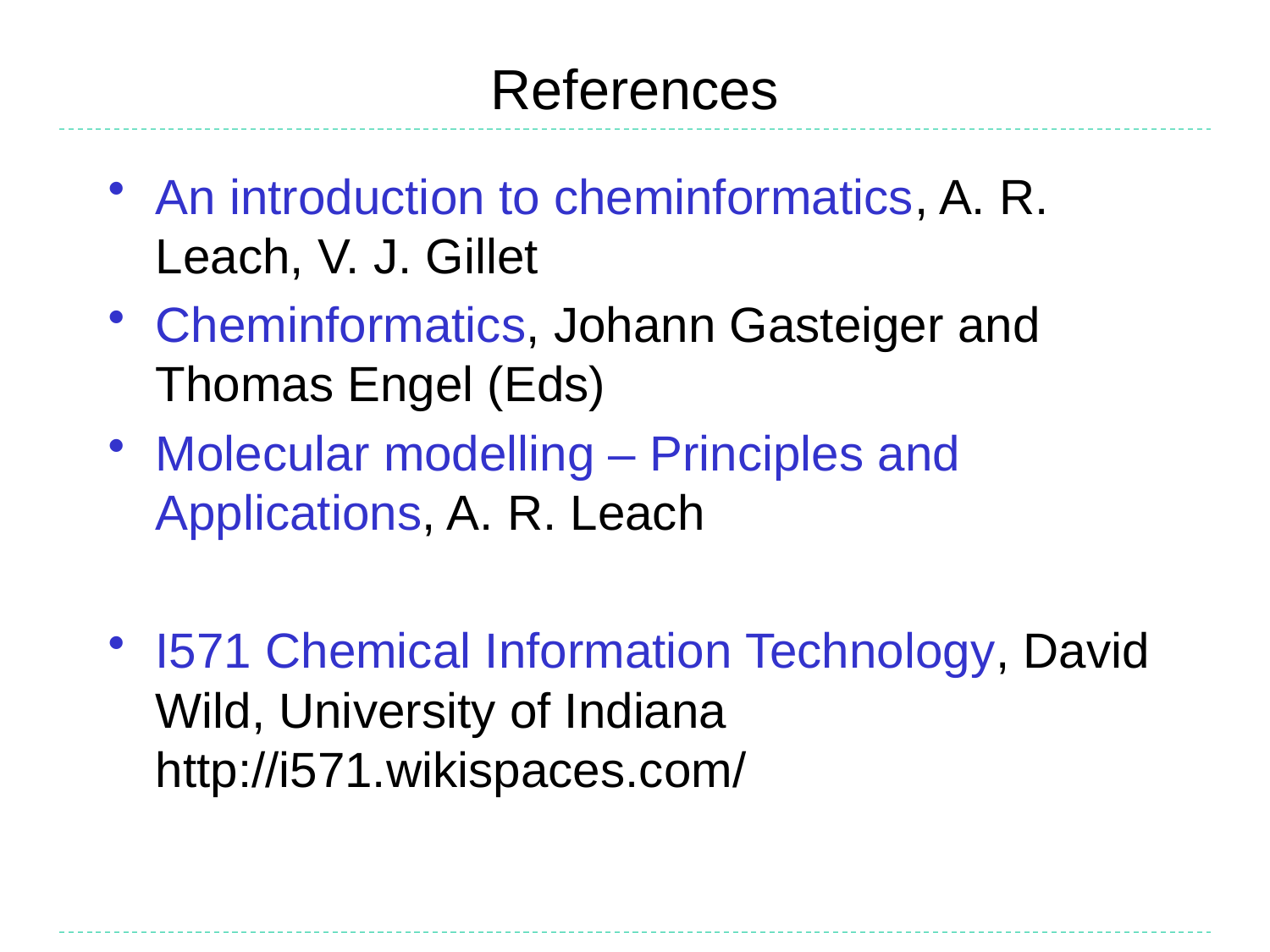

# References
An introduction to cheminformatics, A. R. Leach, V. J. Gillet
Cheminformatics, Johann Gasteiger and Thomas Engel (Eds)
Molecular modelling – Principles and Applications, A. R. Leach

I571 Chemical Information Technology, David Wild, University of Indiana 	http://i571.wikispaces.com/